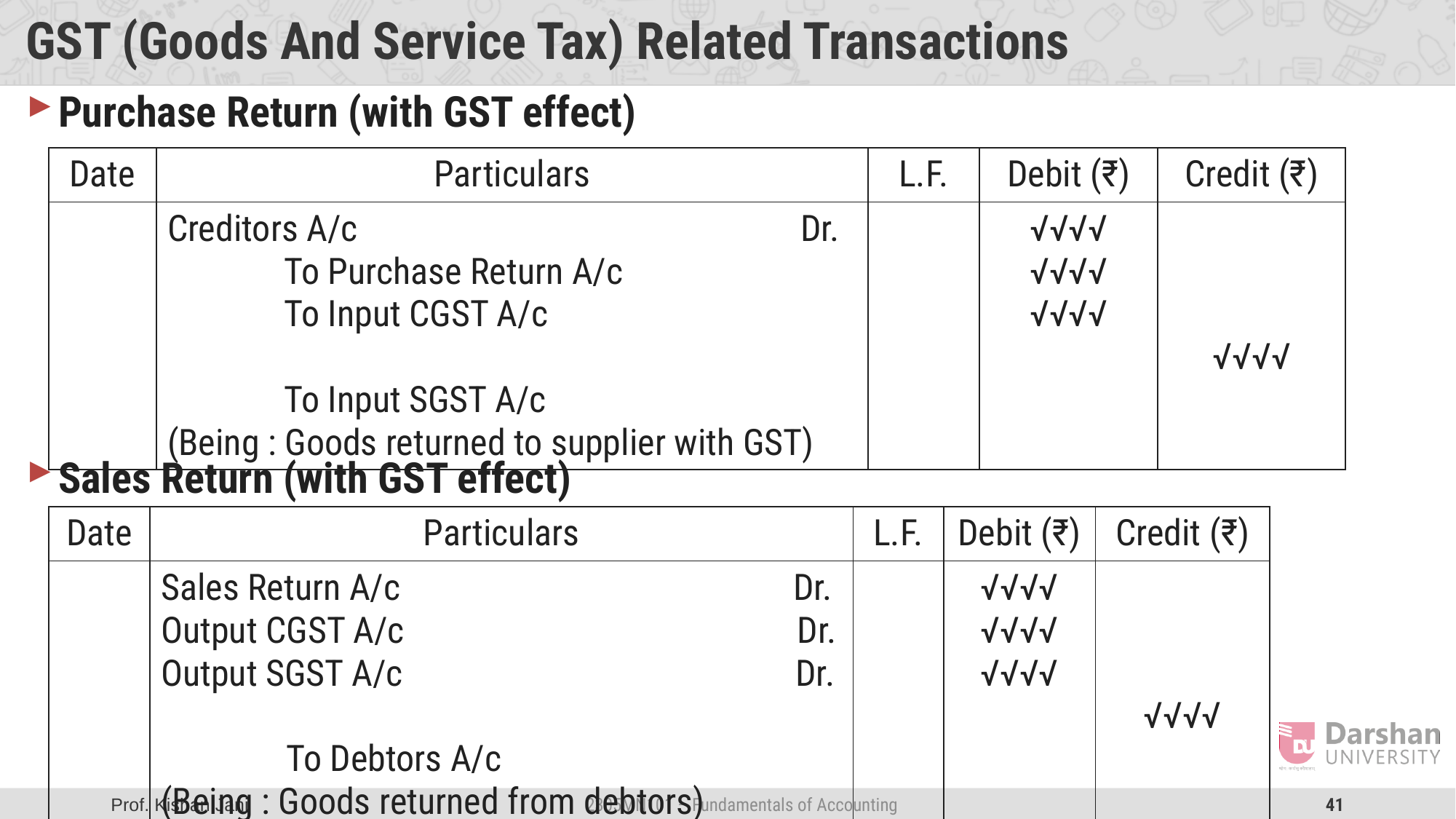

# GST (Goods And Service Tax) Related Transactions
Purchase Return (with GST effect)

Sales Return (with GST effect)

| Date | Particulars | L.F. | Debit (₹) | Credit (₹) |
| --- | --- | --- | --- | --- |
|  | Creditors A/c Dr. To Purchase Return A/c To Input CGST A/c To Input SGST A/c (Being : Goods returned to supplier with GST) |  | √√√√ √√√√ √√√√ | √√√√ |
| Date | Particulars | L.F. | Debit (₹) | Credit (₹) |
| --- | --- | --- | --- | --- |
|  | Sales Return A/c Dr. Output CGST A/c Dr. Output SGST A/c Dr. To Debtors A/c (Being : Goods returned from debtors) |  | √√√√ √√√√ √√√√ | √√√√ |